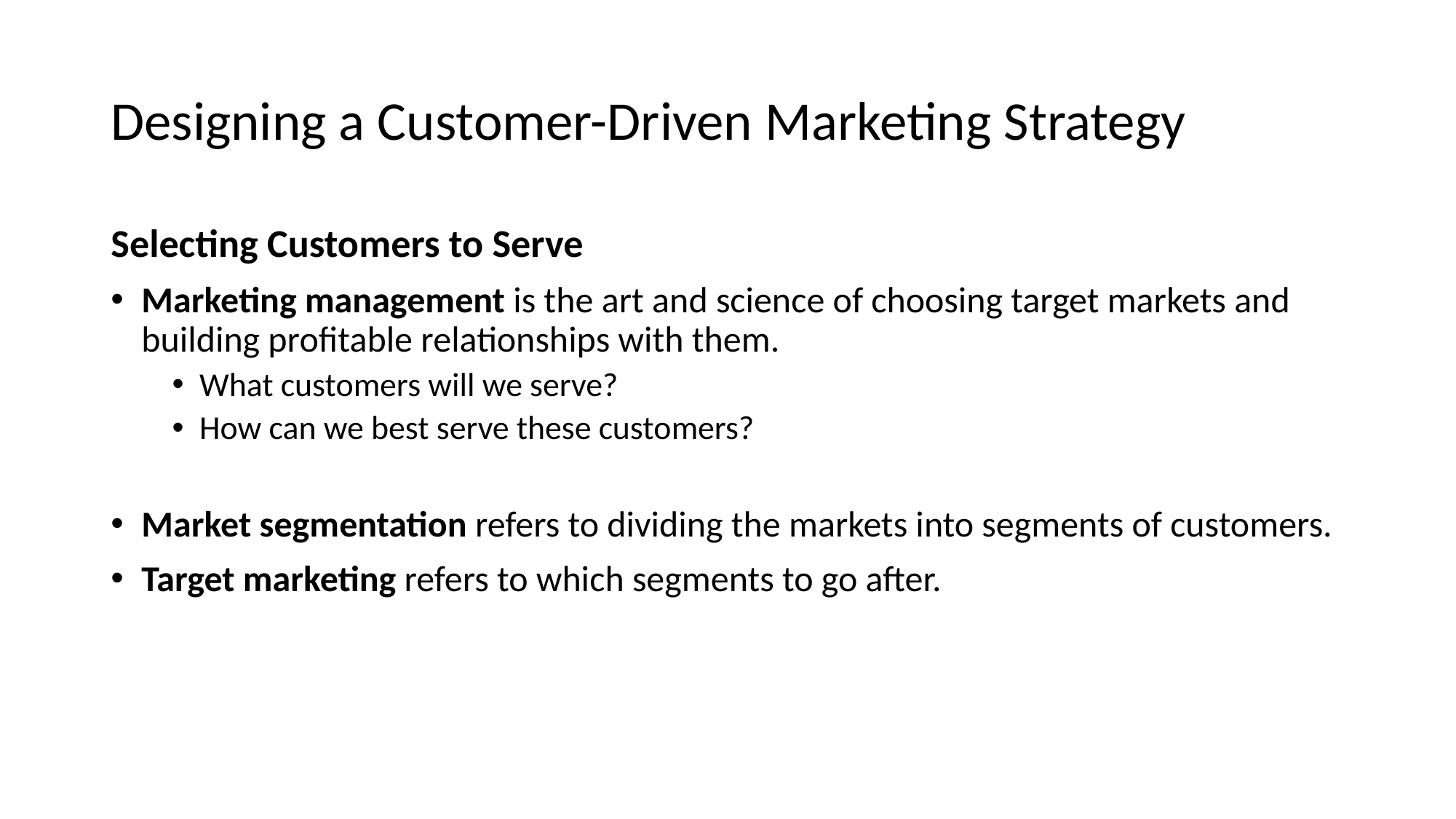

# Designing a Customer-Driven Marketing Strategy
Selecting Customers to Serve
Marketing management is the art and science of choosing target markets and building profitable relationships with them.
What customers will we serve?
How can we best serve these customers?

Market segmentation refers to dividing the markets into segments of customers.
Target marketing refers to which segments to go after.